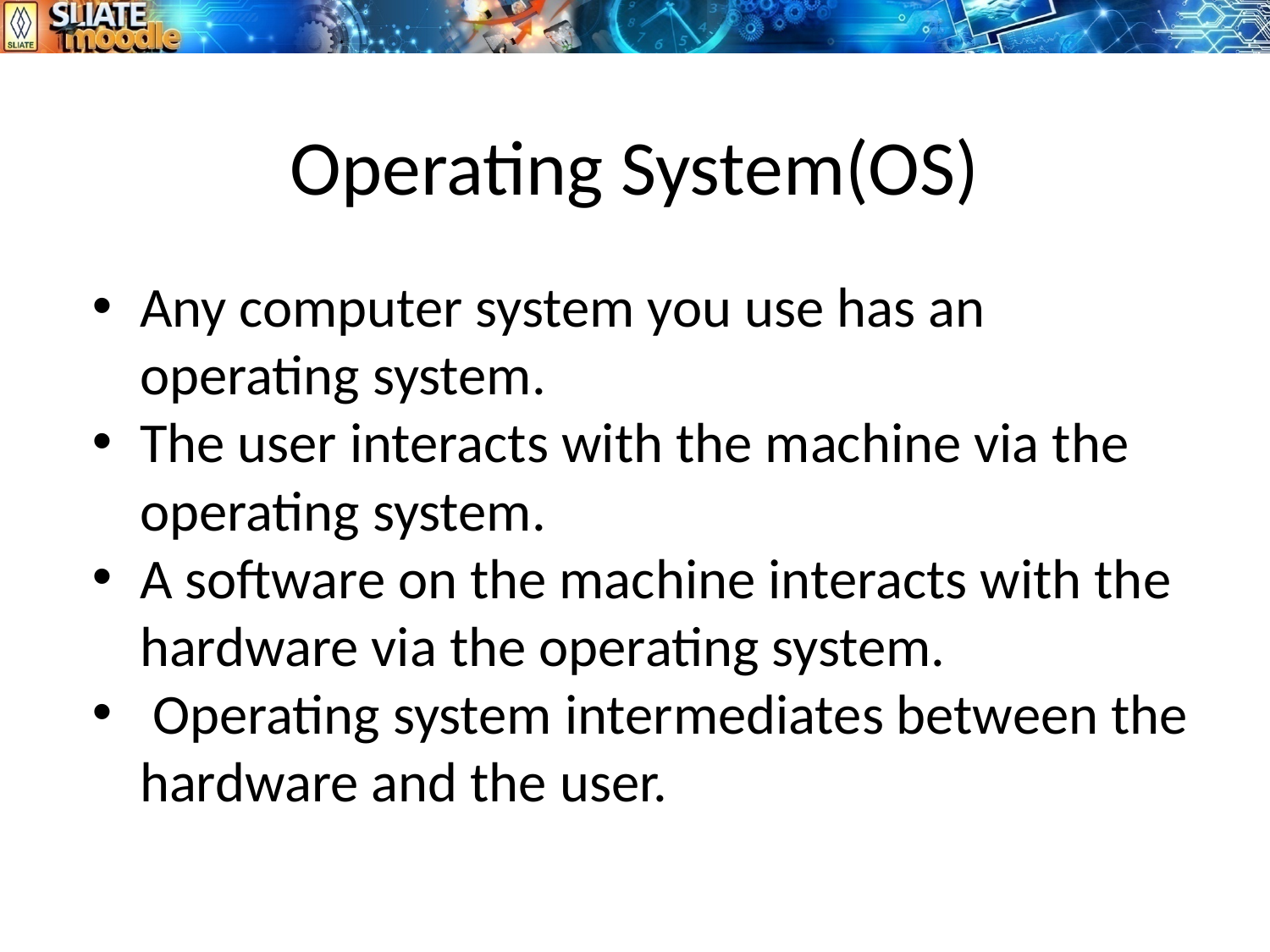

# Operating System(OS)
Any computer system you use has an operating system.
The user interacts with the machine via the operating system.
A software on the machine interacts with the hardware via the operating system.
 Operating system intermediates between the hardware and the user.